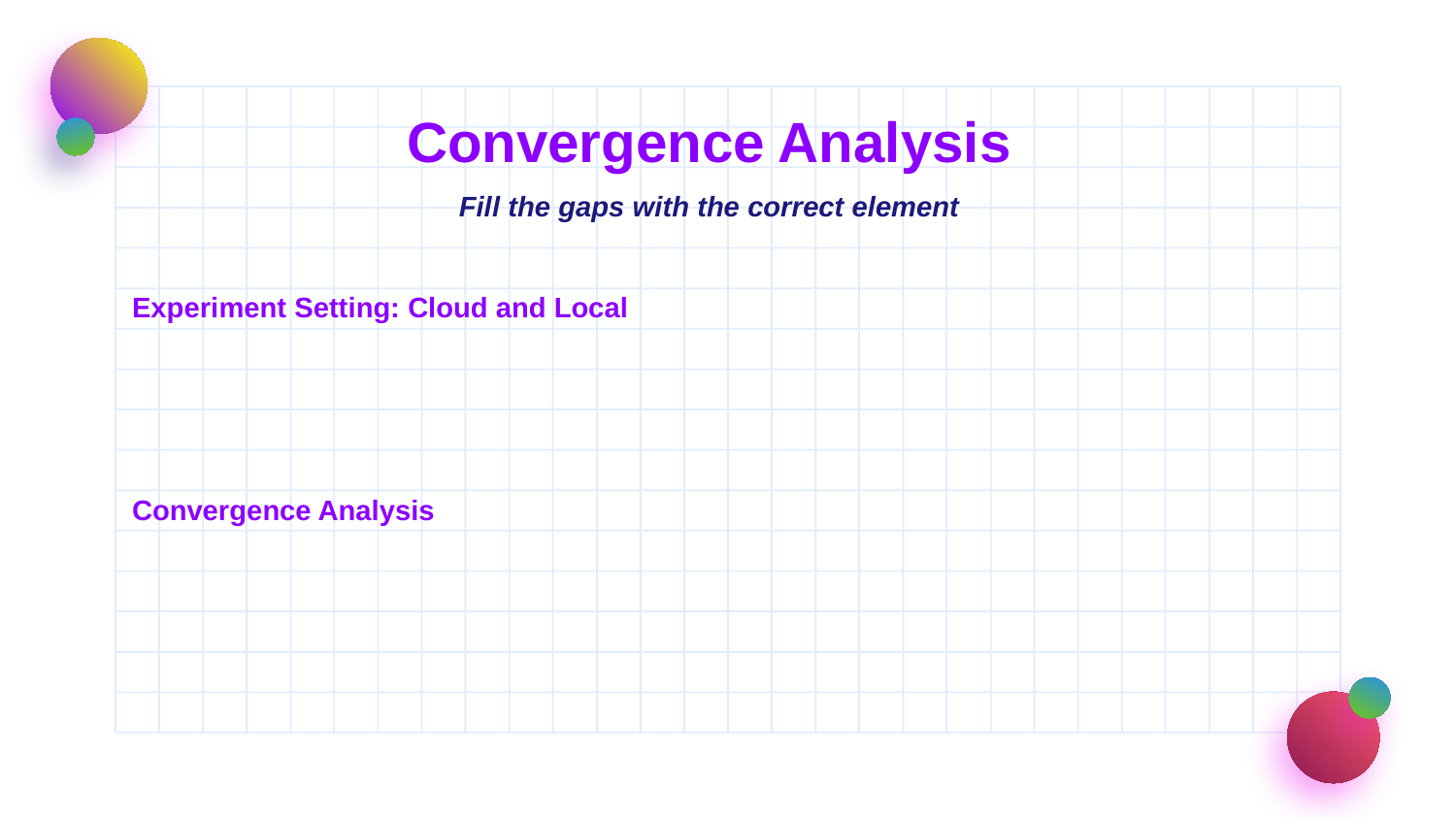

Convergence Analysis

Fill the gaps with the correct element
Experiment Setting: Cloud and Local

Convergence Analysis